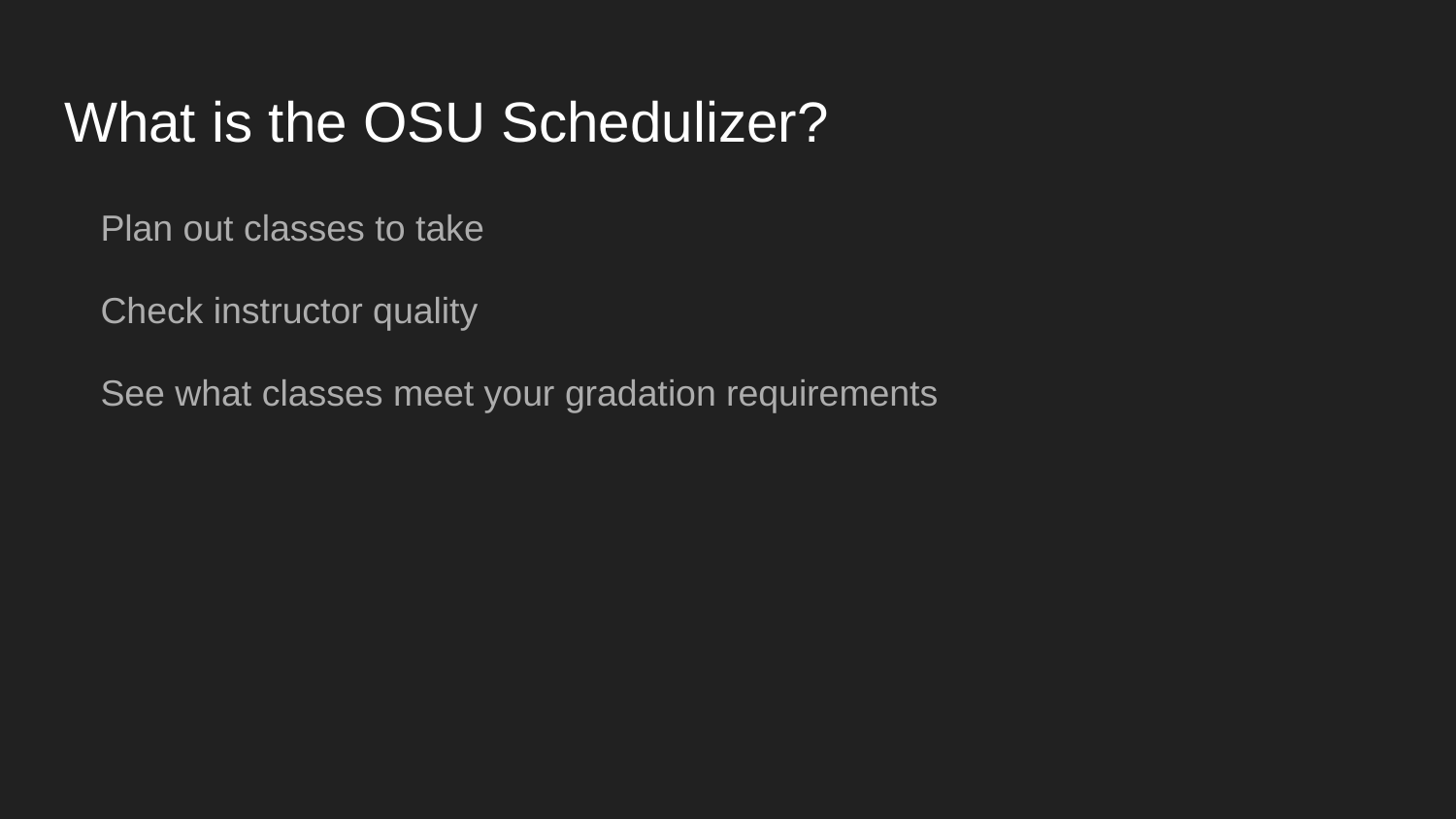

# What is the OSU Schedulizer?
Plan out classes to take
Check instructor quality
See what classes meet your gradation requirements